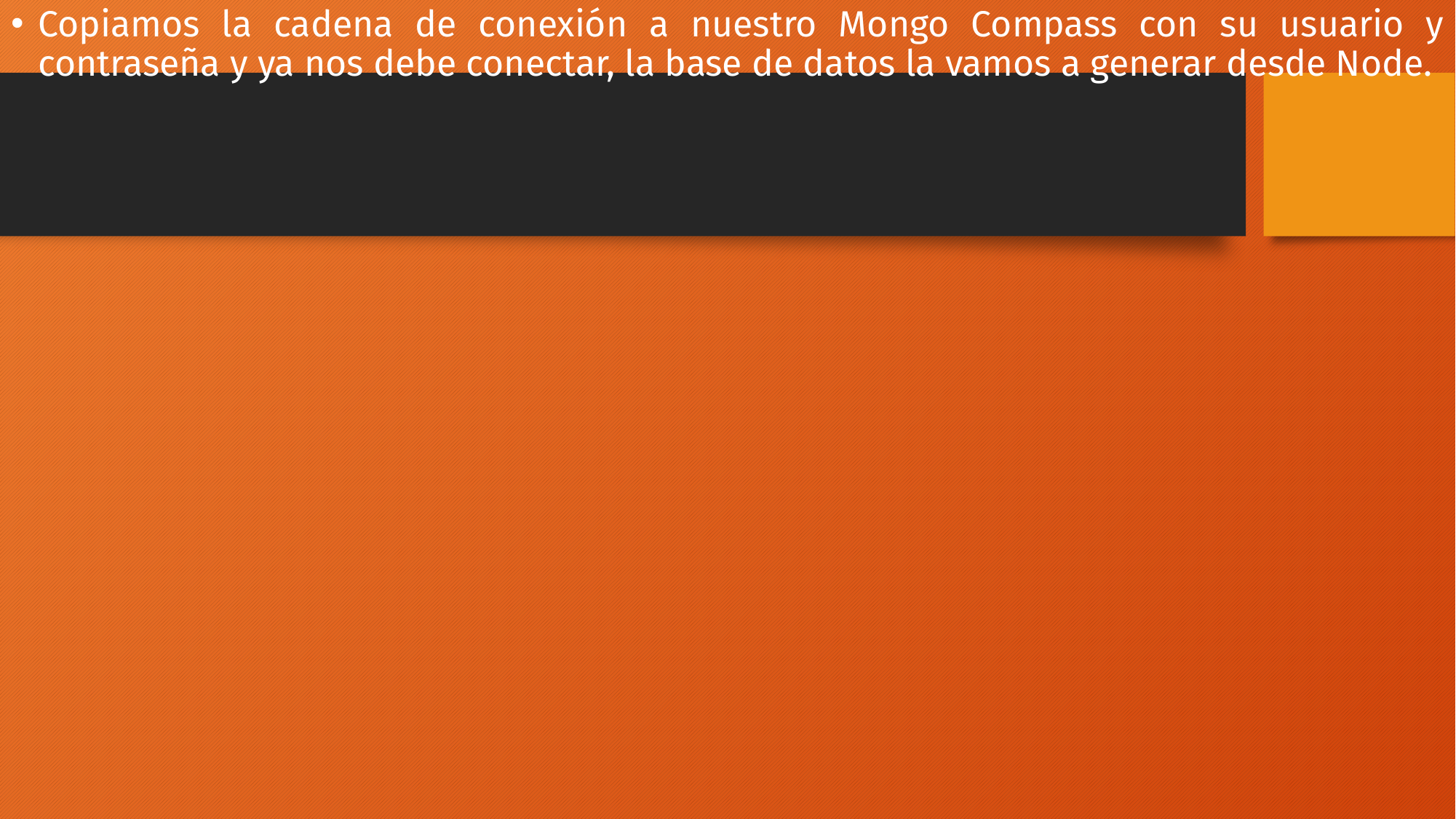

Copiamos la cadena de conexión a nuestro Mongo Compass con su usuario y contraseña y ya nos debe conectar, la base de datos la vamos a generar desde Node.